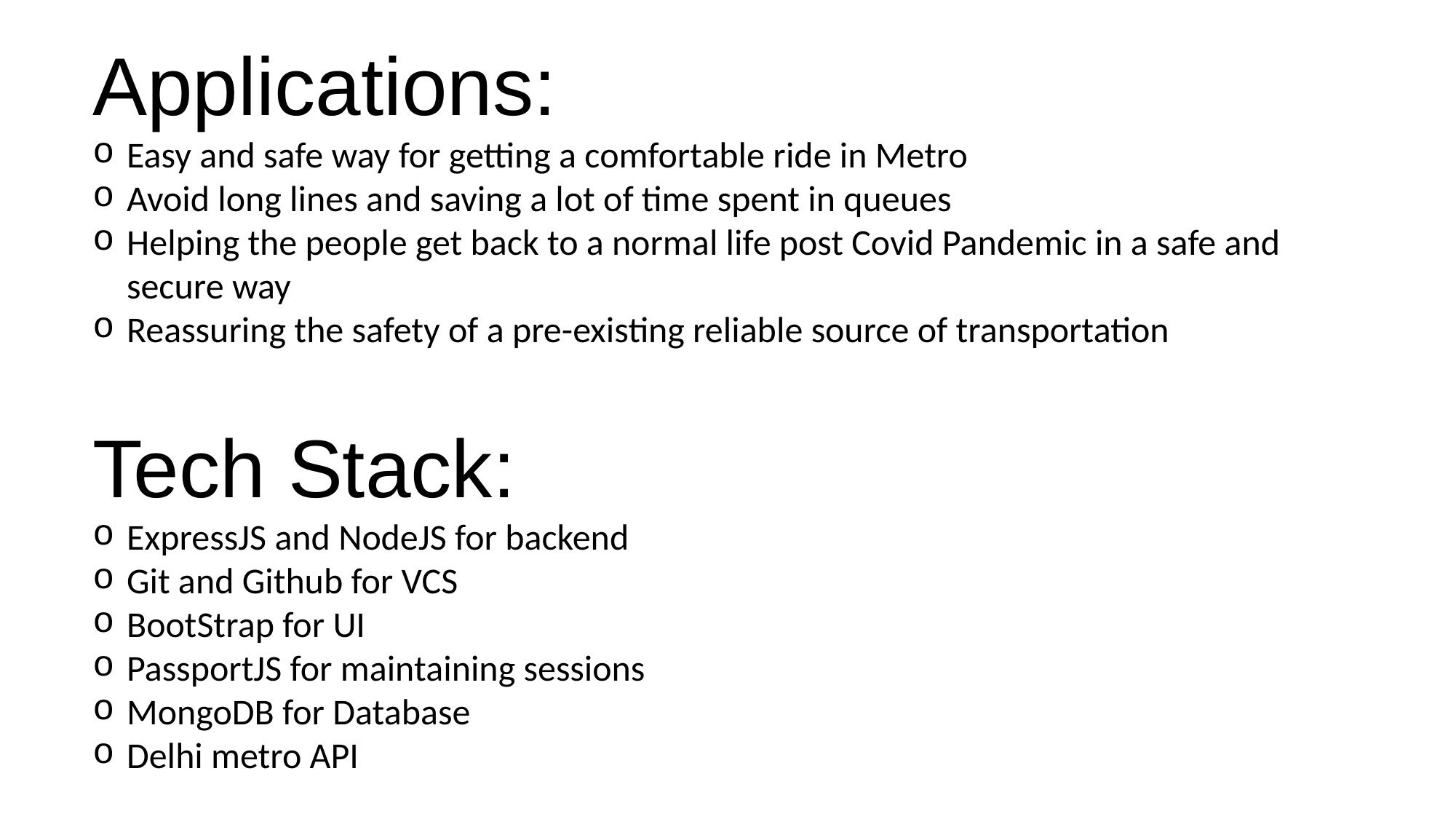

Applications:
Easy and safe way for getting a comfortable ride in Metro
Avoid long lines and saving a lot of time spent in queues
Helping the people get back to a normal life post Covid Pandemic in a safe and secure way
Reassuring the safety of a pre-existing reliable source of transportation

Tech Stack:
ExpressJS and NodeJS for backend
Git and Github for VCS
BootStrap for UI
PassportJS for maintaining sessions
MongoDB for Database
Delhi metro API